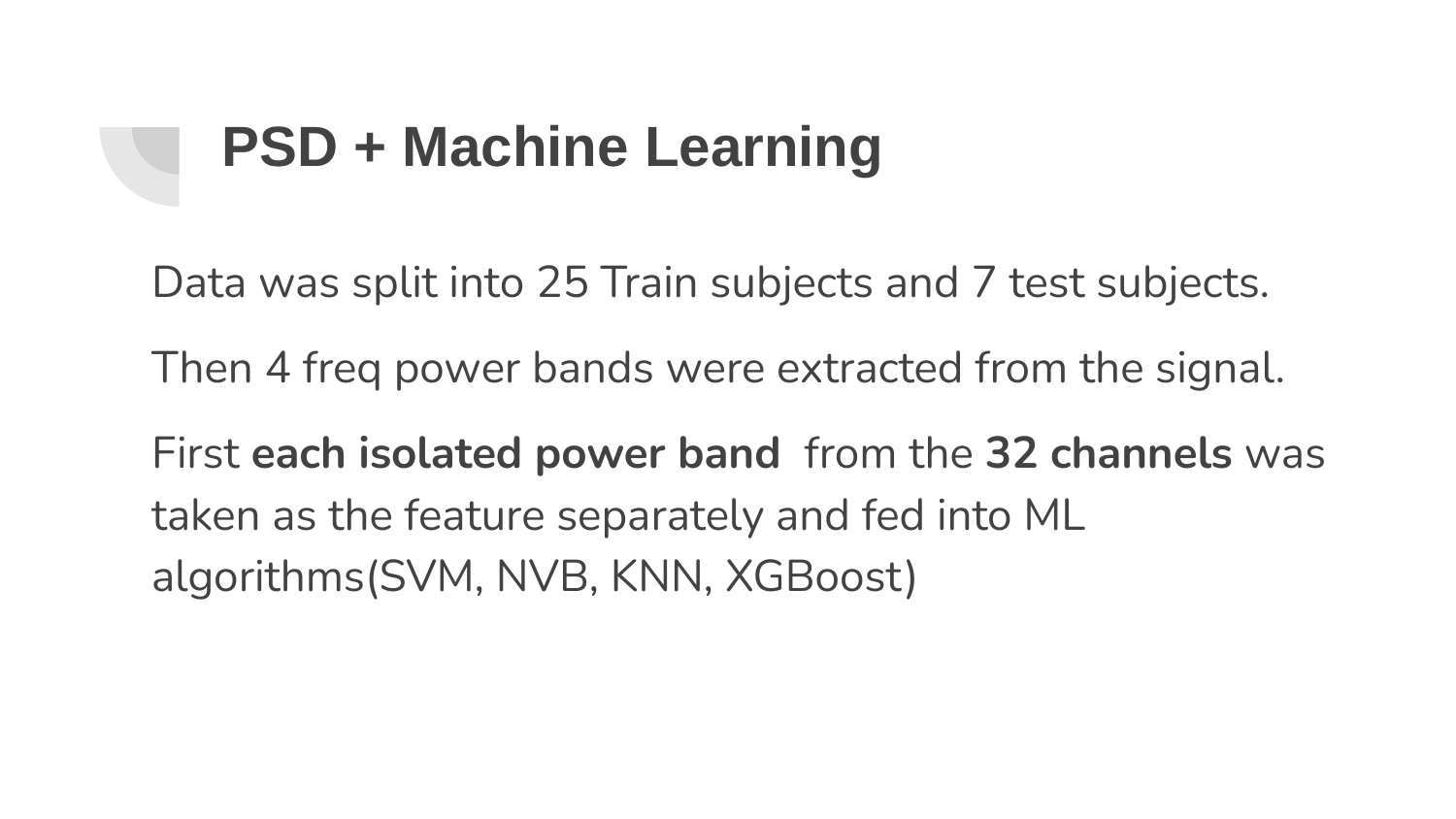

# PSD + Machine Learning
Data was split into 25 Train subjects and 7 test subjects.
Then 4 freq power bands were extracted from the signal.
First each isolated power band  from the 32 channels was taken as the feature separately and fed into ML algorithms(SVM, NVB, KNN, XGBoost)